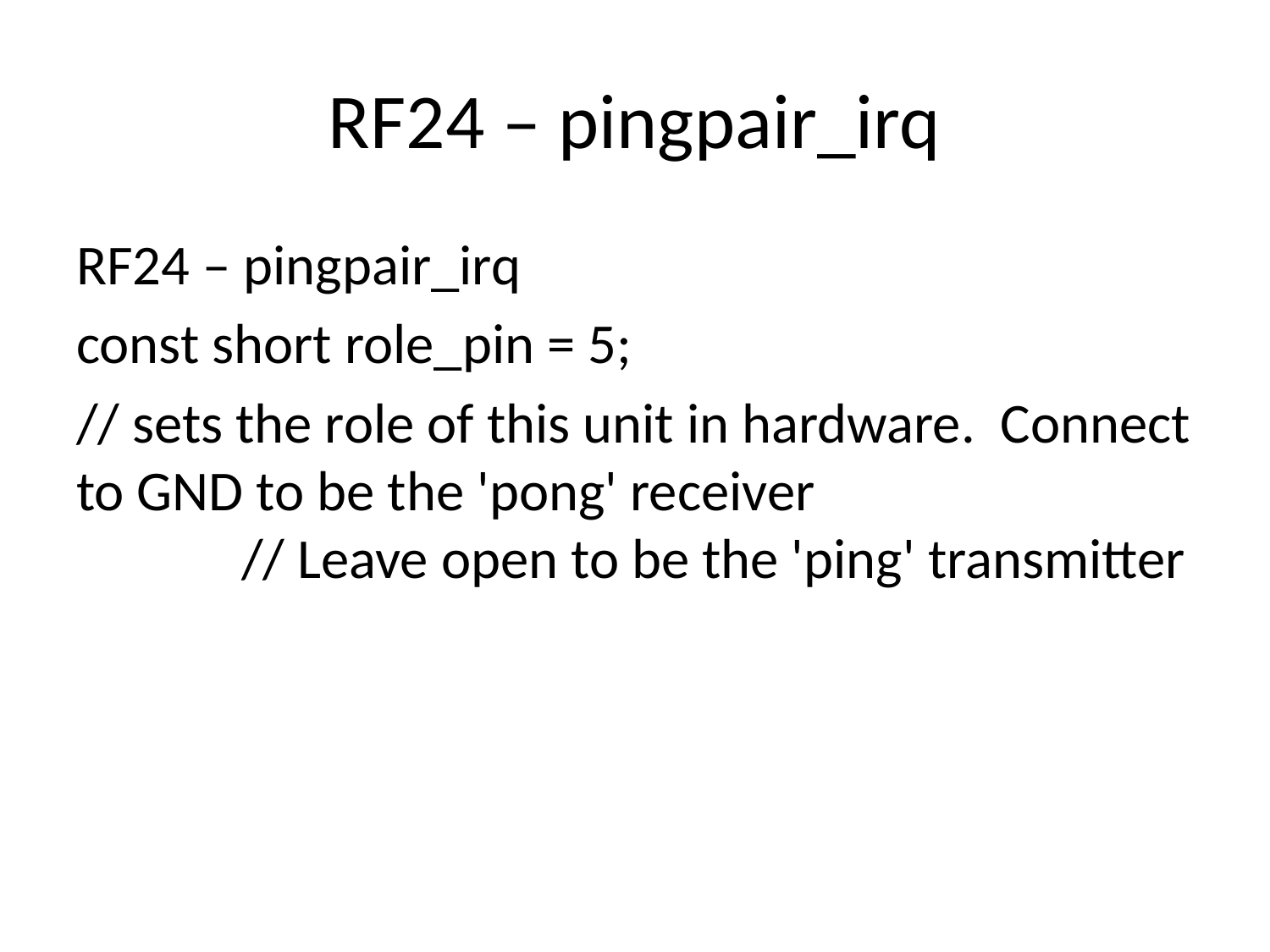

# RF24 – pingpair_irq
RF24 – pingpair_irq
const short role_pin = 5;
// sets the role of this unit in hardware.  Connect to GND to be the 'pong' receiver                                           // Leave open to be the 'ping' transmitter